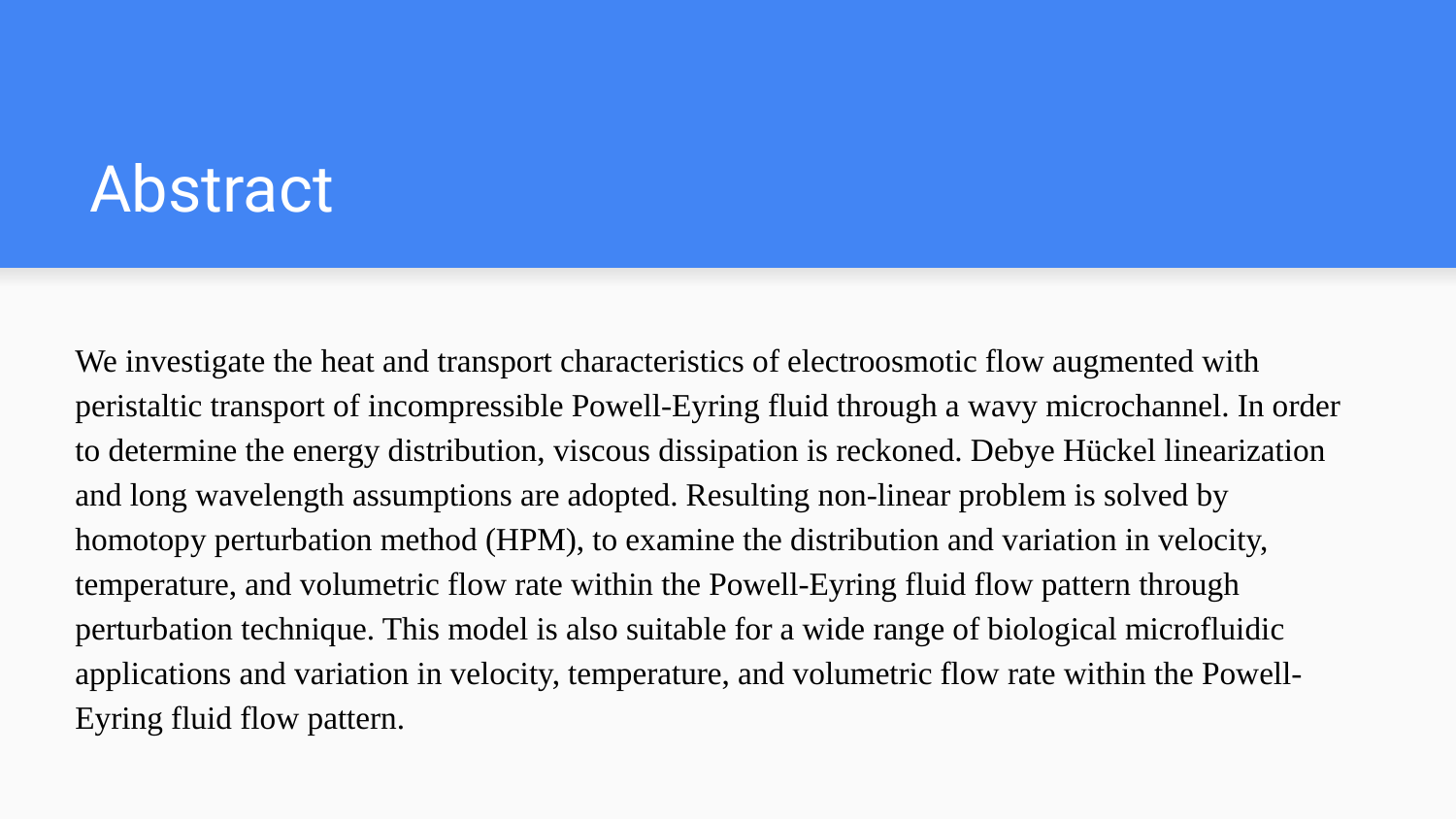

# Abstract
We investigate the heat and transport characteristics of electroosmotic flow augmented with peristaltic transport of incompressible Powell-Eyring fluid through a wavy microchannel. In order to determine the energy distribution, viscous dissipation is reckoned. Debye Hückel linearization and long wavelength assumptions are adopted. Resulting non-linear problem is solved by homotopy perturbation method (HPM), to examine the distribution and variation in velocity, temperature, and volumetric flow rate within the Powell-Eyring fluid flow pattern through perturbation technique. This model is also suitable for a wide range of biological microfluidic applications and variation in velocity, temperature, and volumetric flow rate within the Powell-Eyring fluid flow pattern.